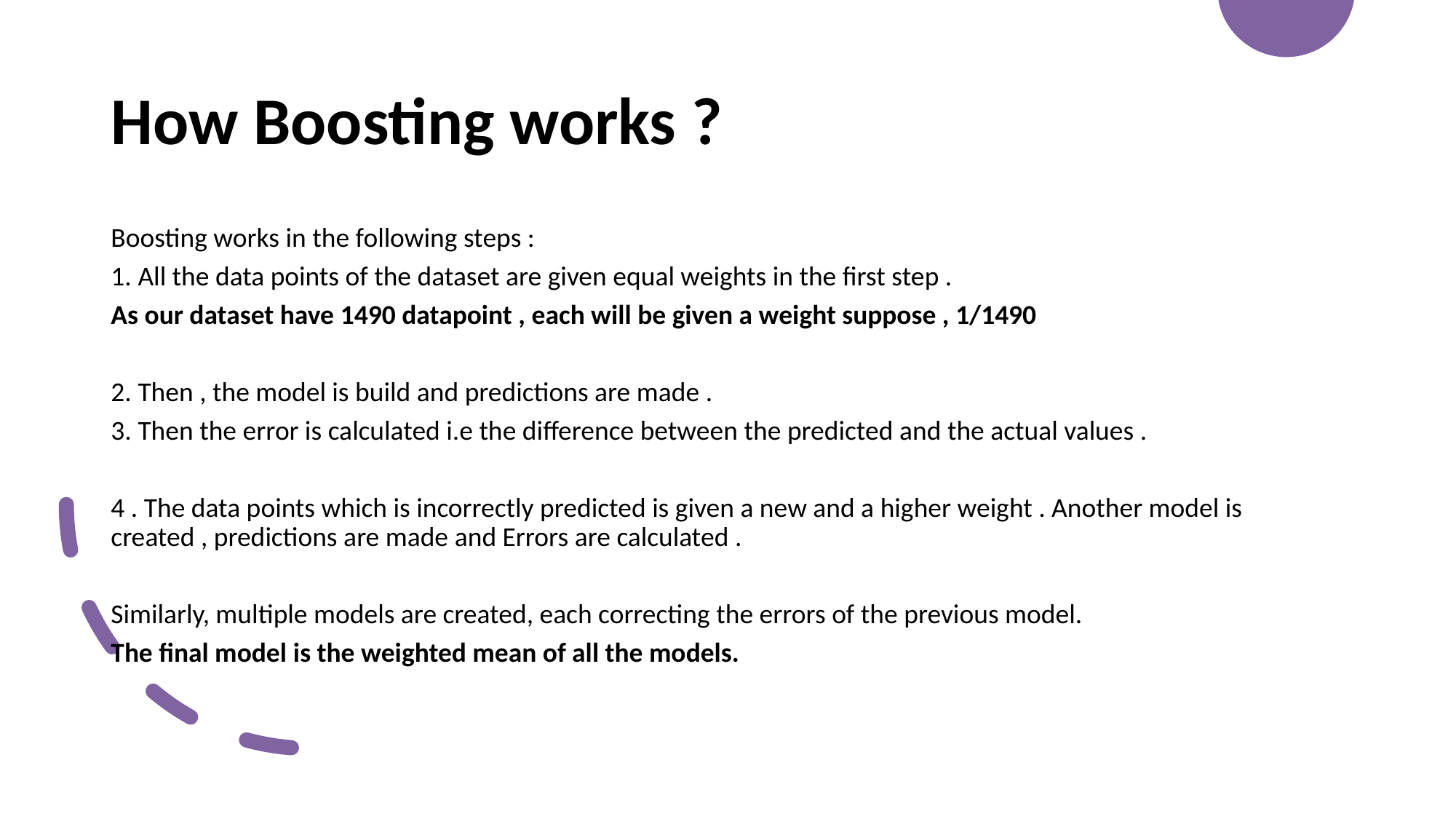

How Boosting works ?
Boosting works in the following steps :
1. All the data points of the dataset are given equal weights in the first step .
As our dataset have 1490 datapoint , each will be given a weight suppose , 1/1490

2. Then , the model is build and predictions are made .
3. Then the error is calculated i.e the difference between the predicted and the actual values .

4 . The data points which is incorrectly predicted is given a new and a higher weight . Another model is created , predictions are made and Errors are calculated .

Similarly, multiple models are created, each correcting the errors of the previous model.
The final model is the weighted mean of all the models.